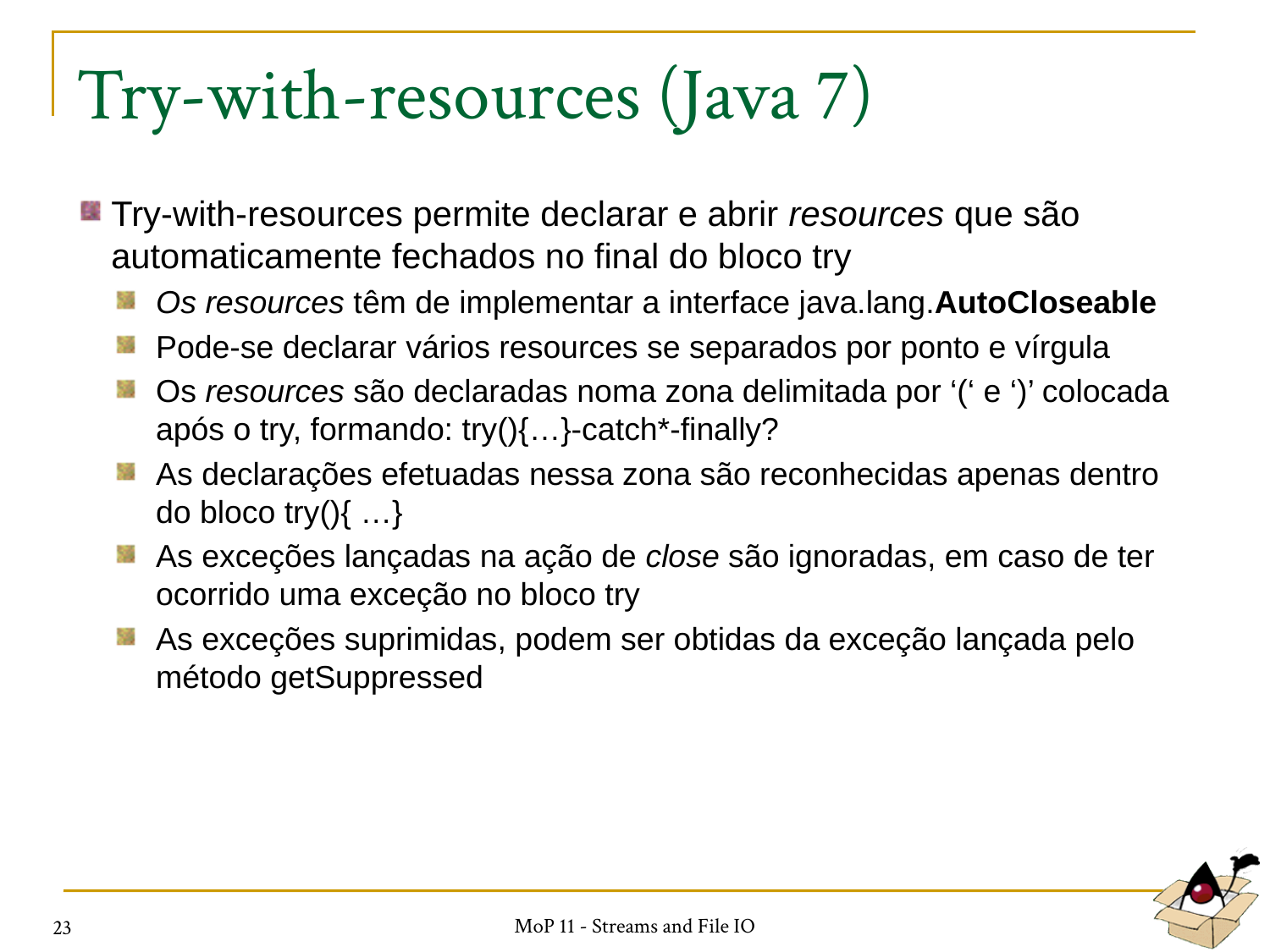

# Try-with-resources (Java 7)
Try-with-resources permite declarar e abrir resources que são automaticamente fechados no final do bloco try
Os resources têm de implementar a interface java.lang.AutoCloseable
Pode-se declarar vários resources se separados por ponto e vírgula
Os resources são declaradas noma zona delimitada por ‘(‘ e ‘)’ colocada após o try, formando: try(){…}-catch*-finally?
As declarações efetuadas nessa zona são reconhecidas apenas dentro do bloco try(){ …}
As exceções lançadas na ação de close são ignoradas, em caso de ter ocorrido uma exceção no bloco try
As exceções suprimidas, podem ser obtidas da exceção lançada pelo método getSuppressed
MoP 11 - Streams and File IO